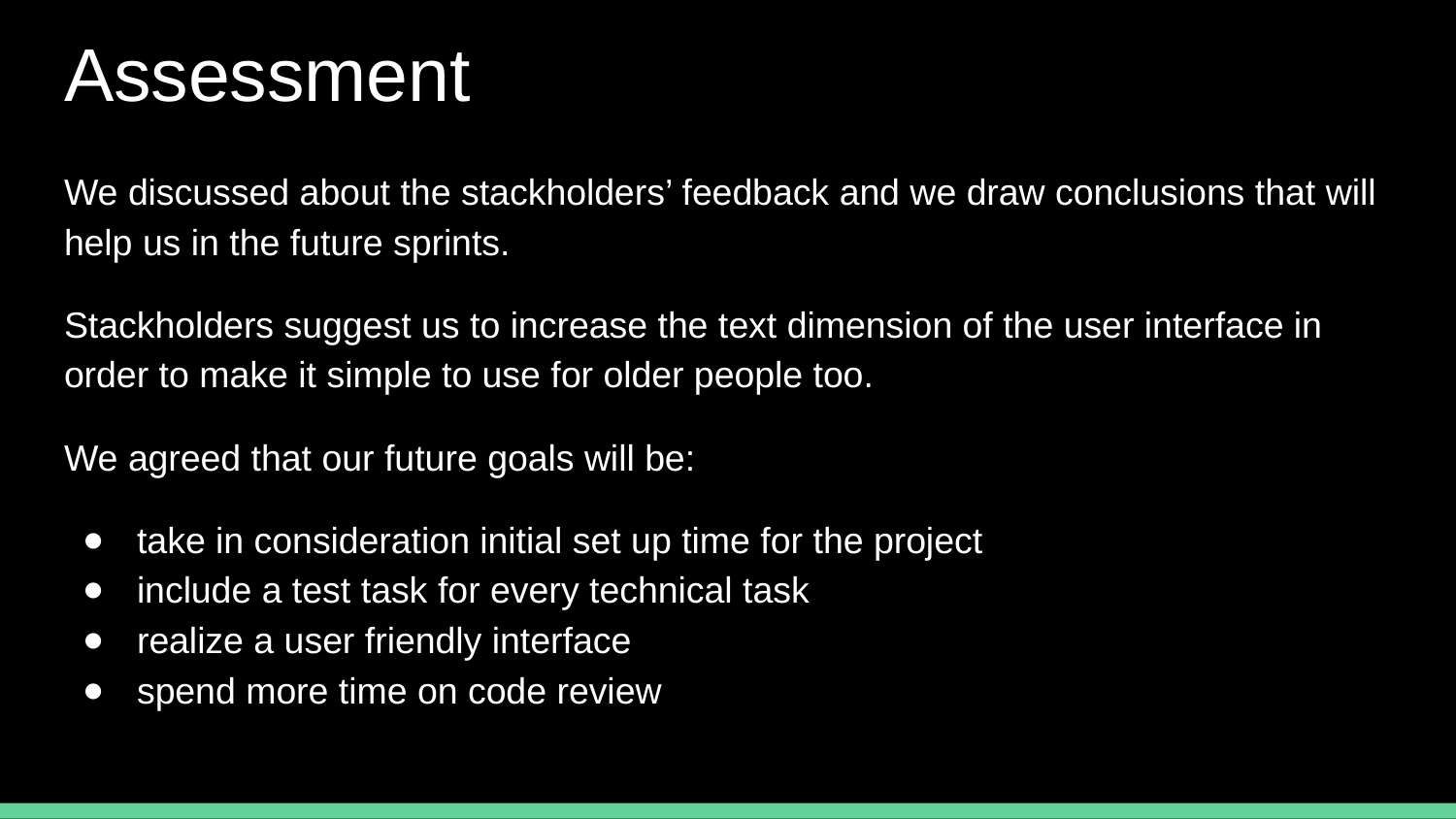

# Assessment
We discussed about the stackholders’ feedback and we draw conclusions that will help us in the future sprints.
Stackholders suggest us to increase the text dimension of the user interface in order to make it simple to use for older people too.
We agreed that our future goals will be:
take in consideration initial set up time for the project
include a test task for every technical task
realize a user friendly interface
spend more time on code review